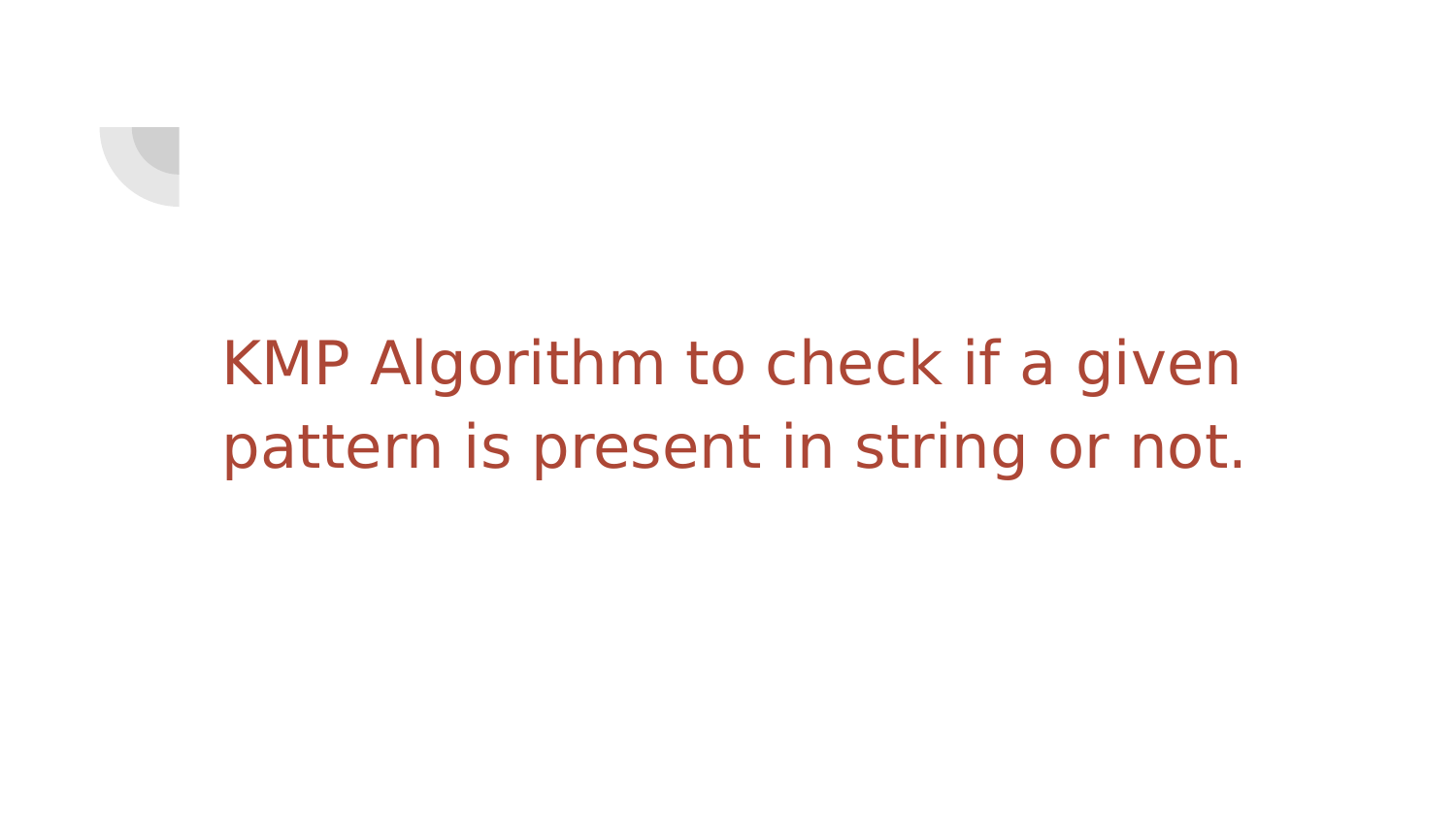

KMP Algorithm to check if a given pattern is present in string or not.